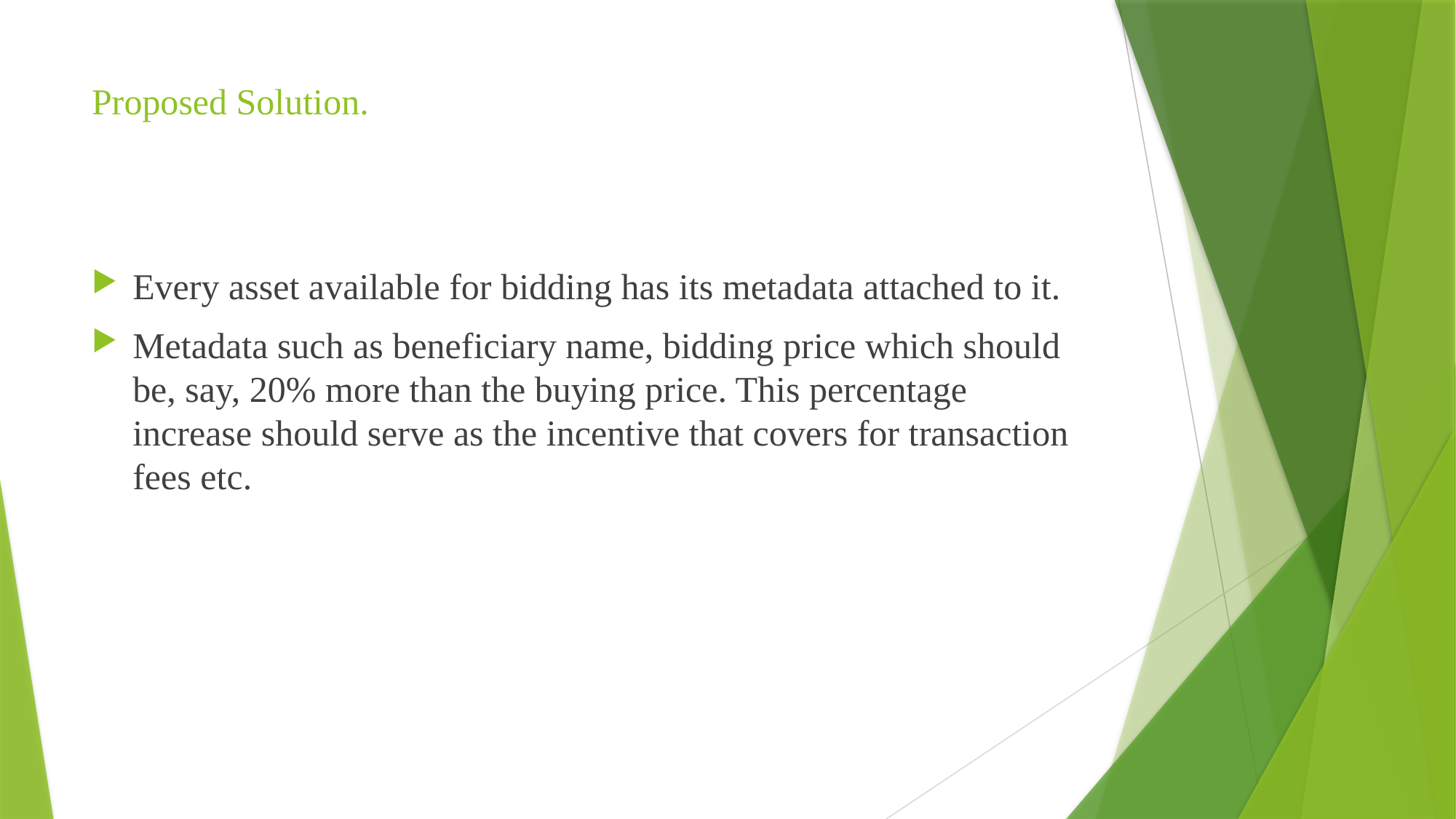

# Proposed Solution.
Every asset available for bidding has its metadata attached to it.
Metadata such as beneficiary name, bidding price which should be, say, 20% more than the buying price. This percentage increase should serve as the incentive that covers for transaction fees etc.